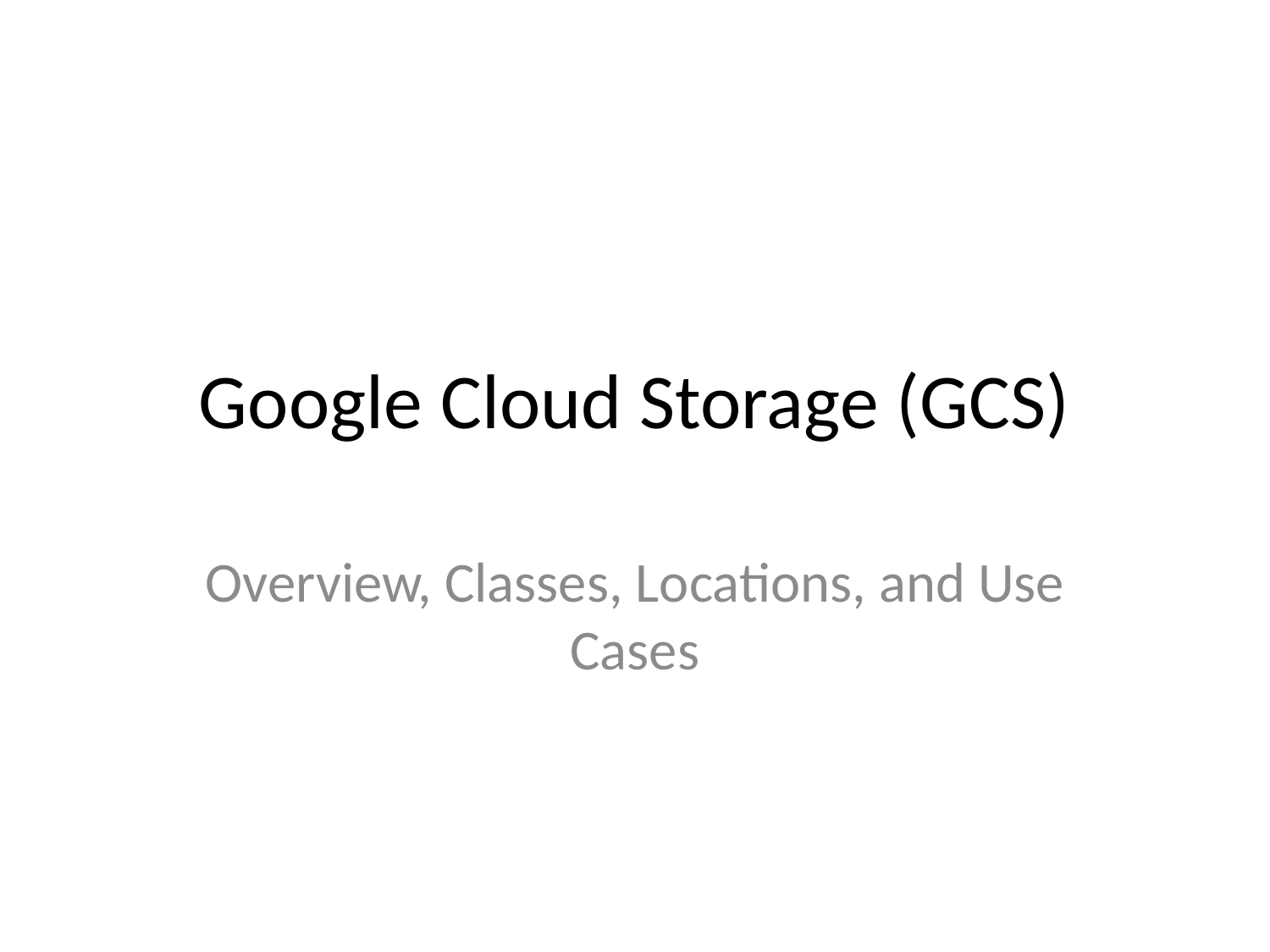

# Google Cloud Storage (GCS)
Overview, Classes, Locations, and Use Cases